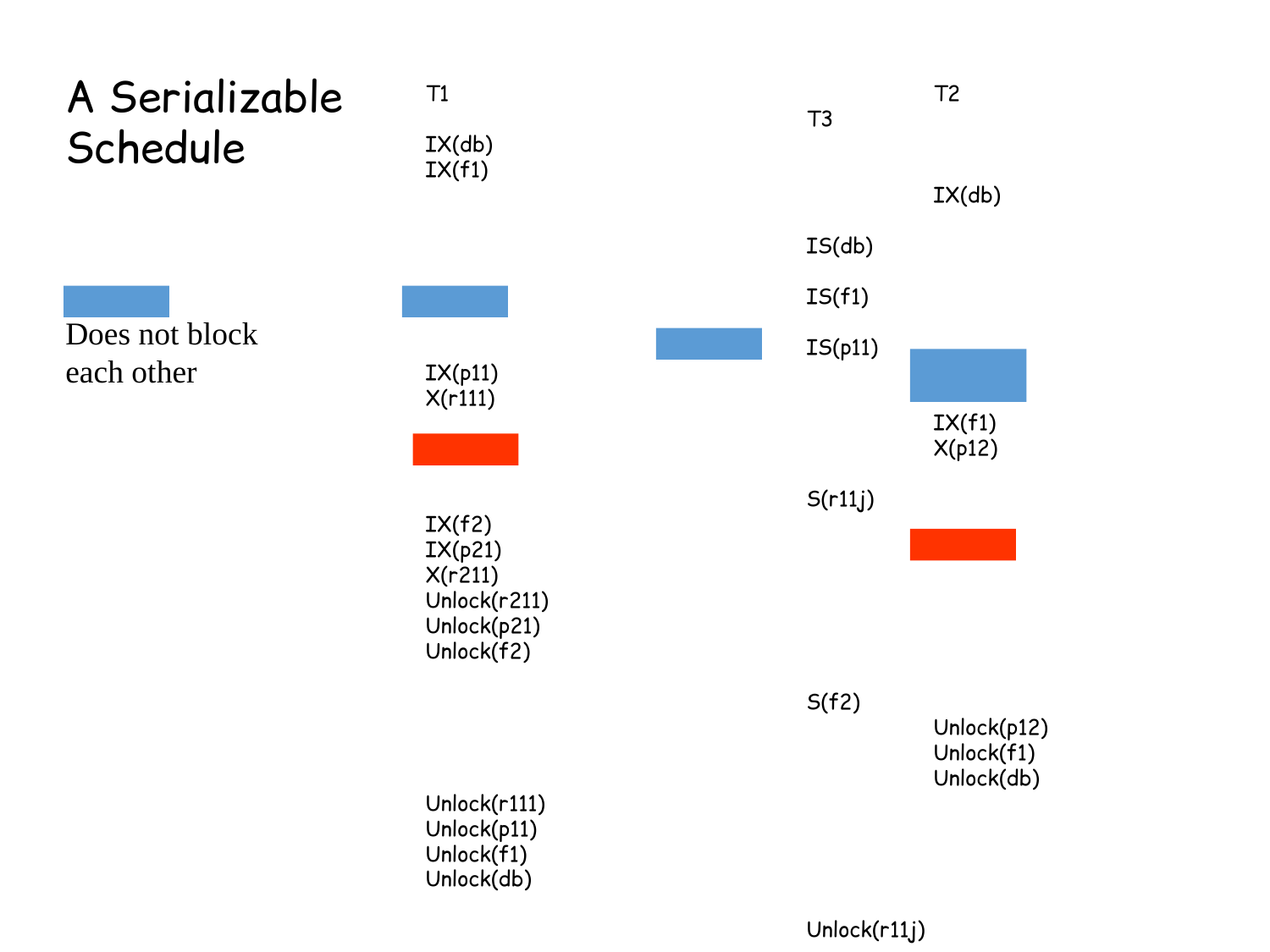

A Serializable Schedule
T1				T2				T3
IX(db)
IX(f1)
				IX(db)
								IS(db)
								IS(f1)
								IS(p11)
IX(p11)
X(r111)
				IX(f1)
				X(p12)
								S(r11j)
IX(f2)
IX(p21)
X(r211)
Unlock(r211)
Unlock(p21)
Unlock(f2)
								S(f2)
				Unlock(p12)
				Unlock(f1)
				Unlock(db)
Unlock(r111)
Unlock(p11)
Unlock(f1)
Unlock(db)
								Unlock(r11j)
								Unlock(p11)
								Unlock(f1)
								Unlock(f2)
								Unlock(db)

Does not block each other